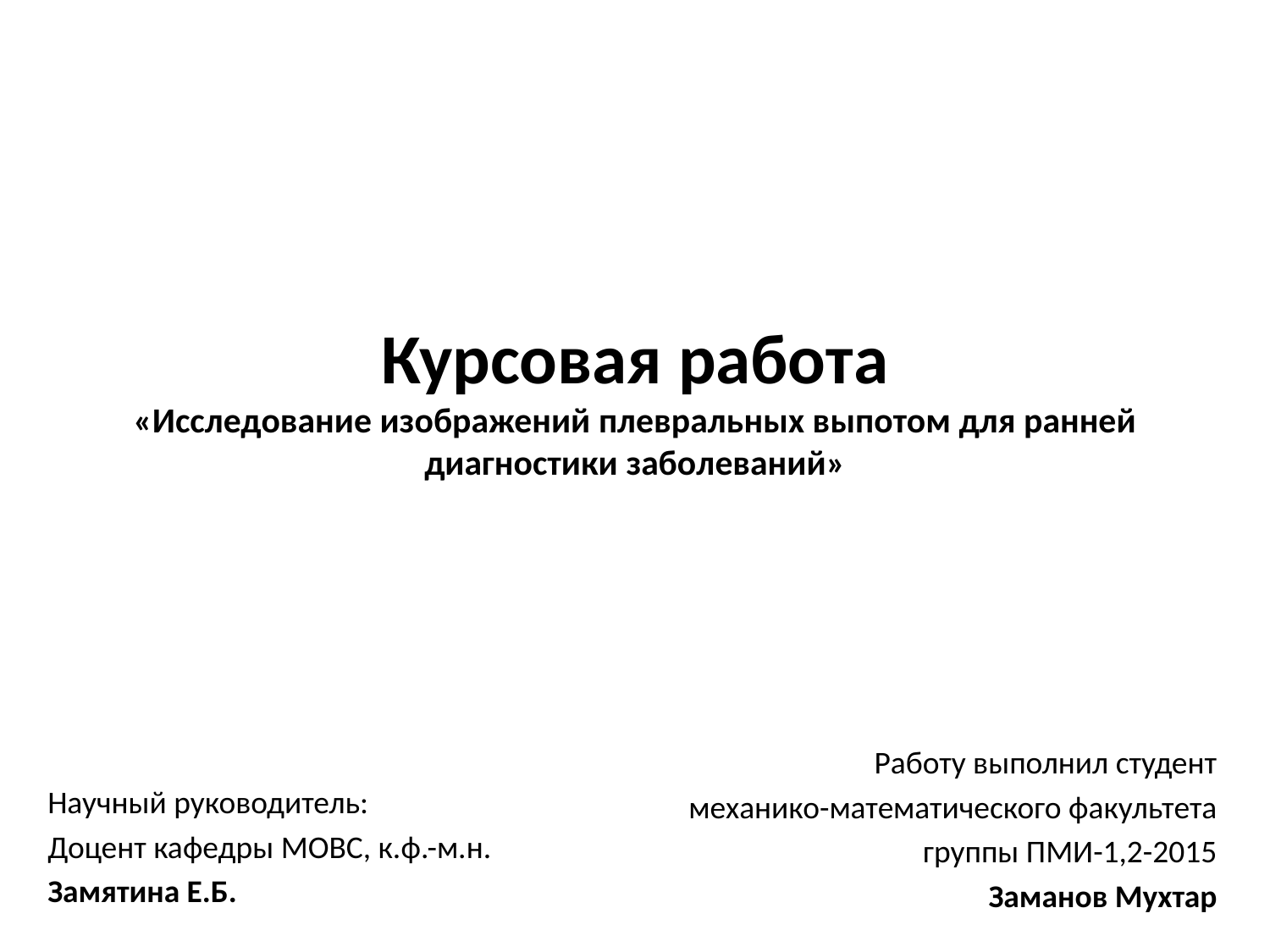

# Курсовая работа «Исследование изображений плевральных выпотом для ранней диагностики заболеваний»
Работу выполнил студент
механико-математического факультета
 группы ПМИ-1,2-2015
Заманов Мухтар

Научный руководитель:
Доцент кафедры МОВС, к.ф.-м.н.
Замятина Е.Б.